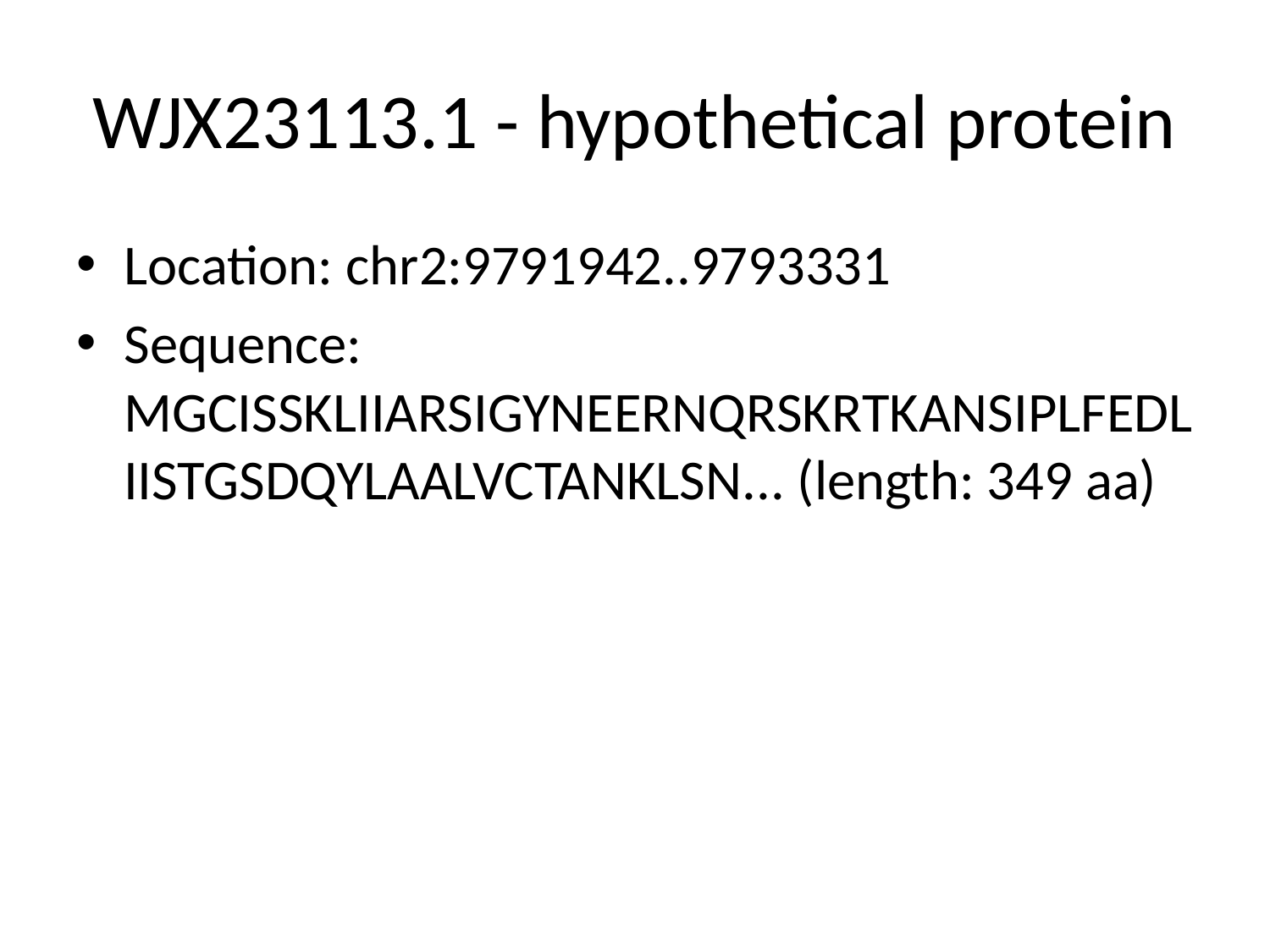

# WJX23113.1 - hypothetical protein
Location: chr2:9791942..9793331
Sequence: MGCISSKLIIARSIGYNEERNQRSKRTKANSIPLFEDLIISTGSDQYLAALVCTANKLSN... (length: 349 aa)